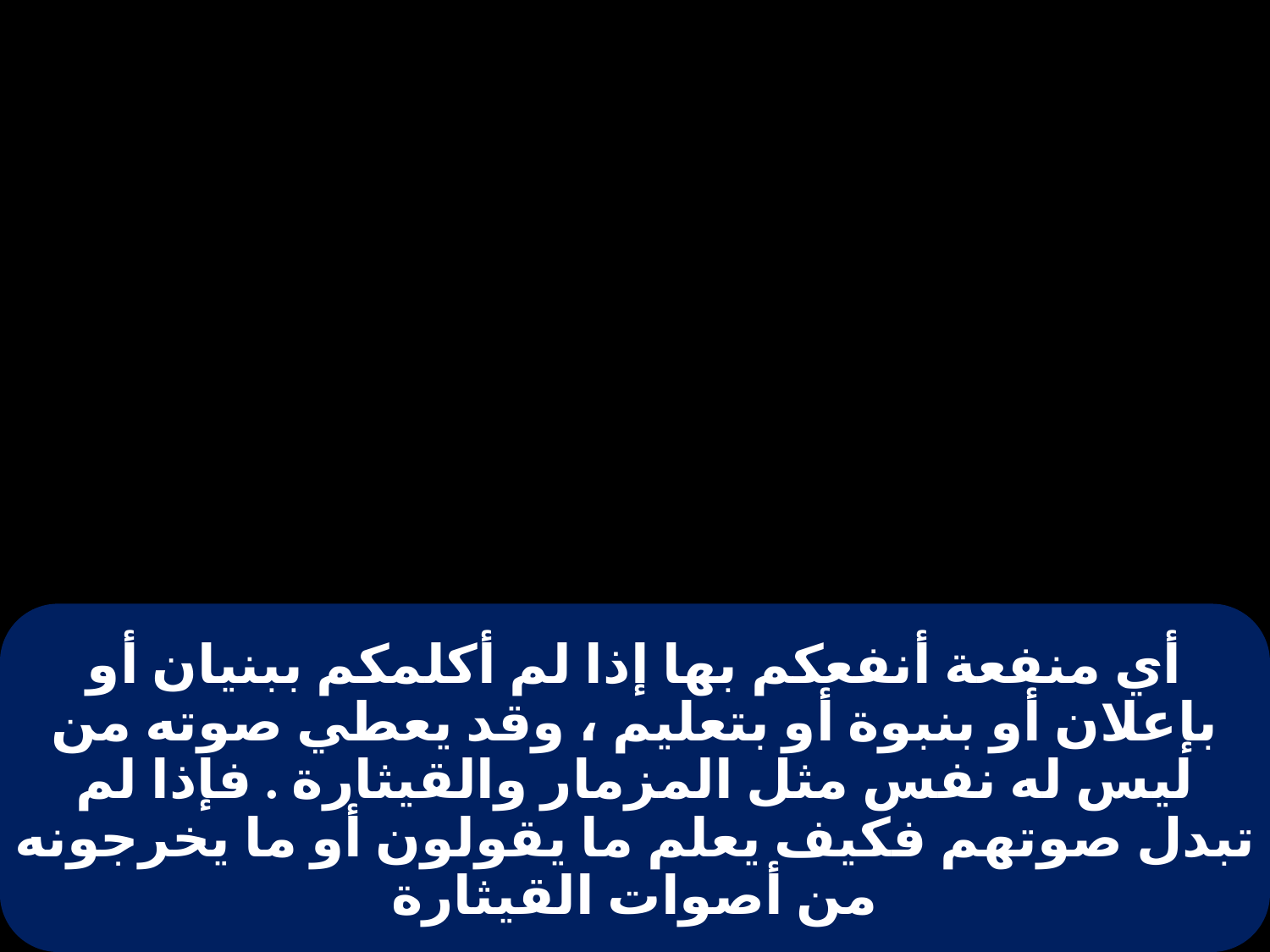

# أي منفعة أنفعكم بها إذا لم أكلمكم ببنيان أو بإعلان أو بنبوة أو بتعليم ، وقد يعطي صوته من ليس له نفس مثل المزمار والقيثارة . فإذا لم تبدل صوتهم فكيف يعلم ما يقولون أو ما يخرجونه من أصوات القيثارة